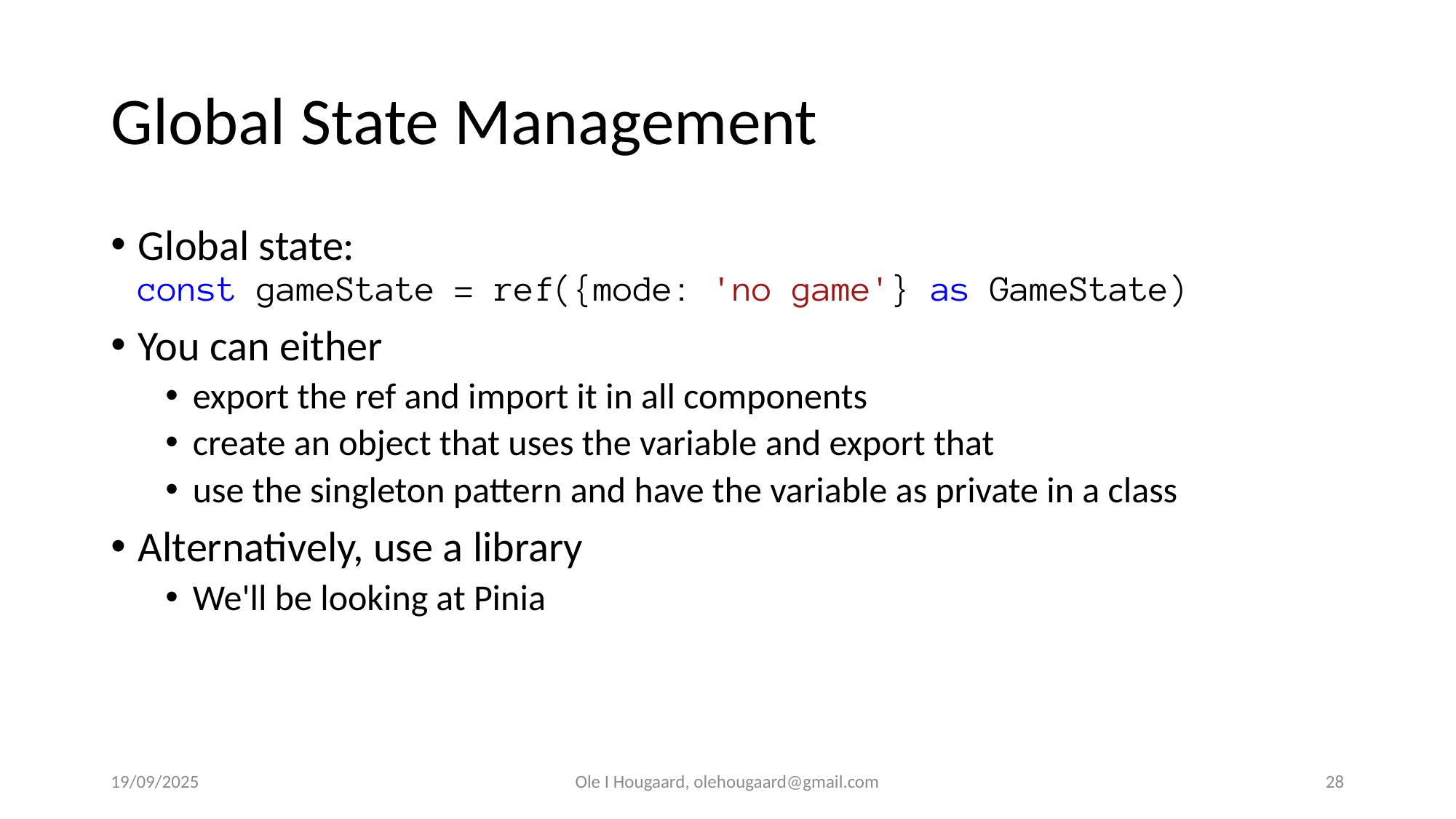

# Global State Management
Global state:
const gameState = ref({mode: 'no game'} as GameState)
You can either
export the ref and import it in all components
create an object that uses the variable and export that
use the singleton pattern and have the variable as private in a class
Alternatively, use a library
We'll be looking at Pinia
19/09/2025
Ole I Hougaard, olehougaard@gmail.com
28